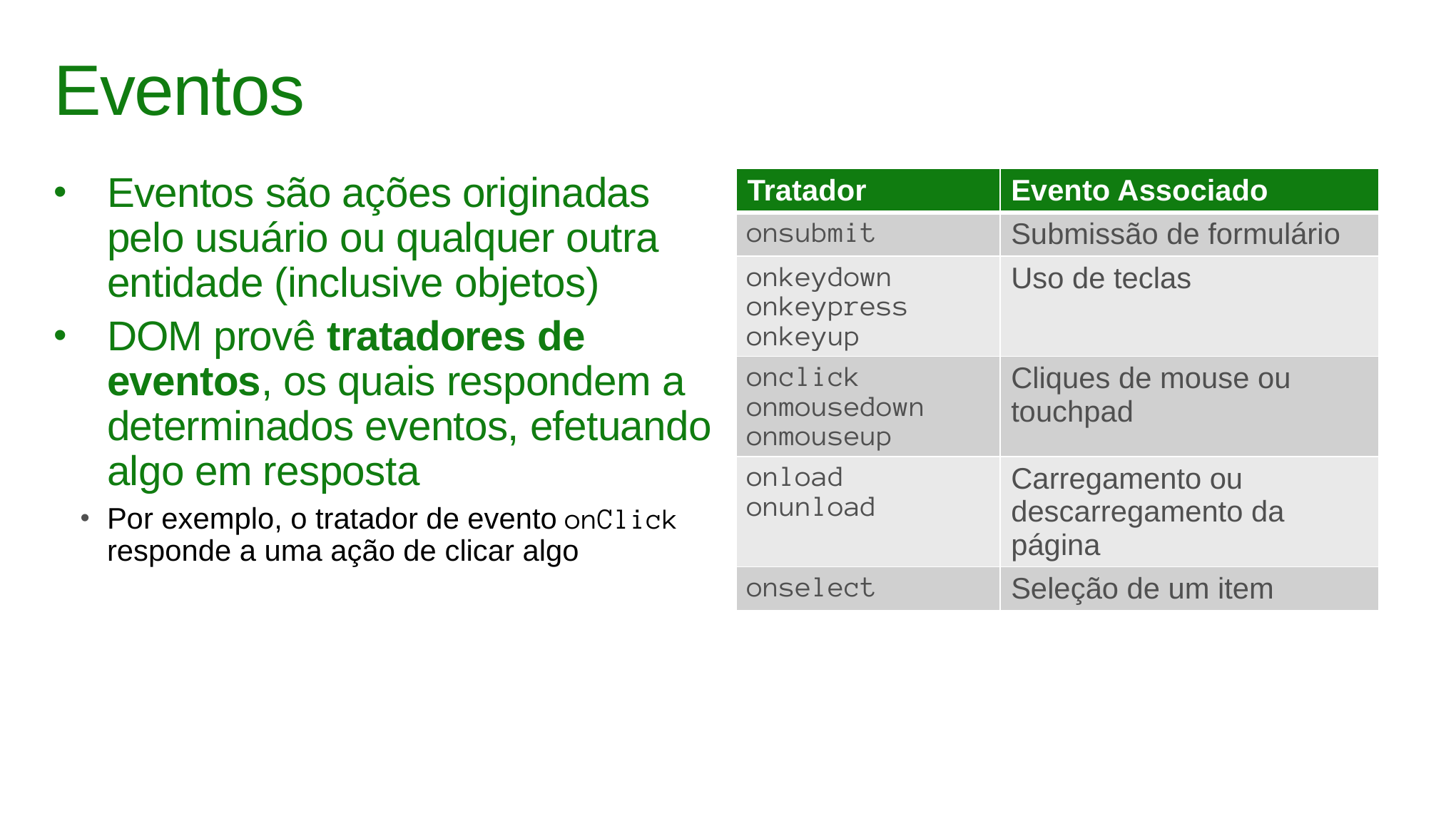

# Eventos
Eventos são ações originadas pelo usuário ou qualquer outra entidade (inclusive objetos)
DOM provê tratadores de eventos, os quais respondem a determinados eventos, efetuando algo em resposta
Por exemplo, o tratador de evento onClick responde a uma ação de clicar algo
| Tratador | Evento Associado |
| --- | --- |
| onsubmit | Submissão de formulário |
| onkeydown onkeypress onkeyup | Uso de teclas |
| onclick onmousedown onmouseup | Cliques de mouse ou touchpad |
| onload onunload | Carregamento ou descarregamento da página |
| onselect | Seleção de um item |